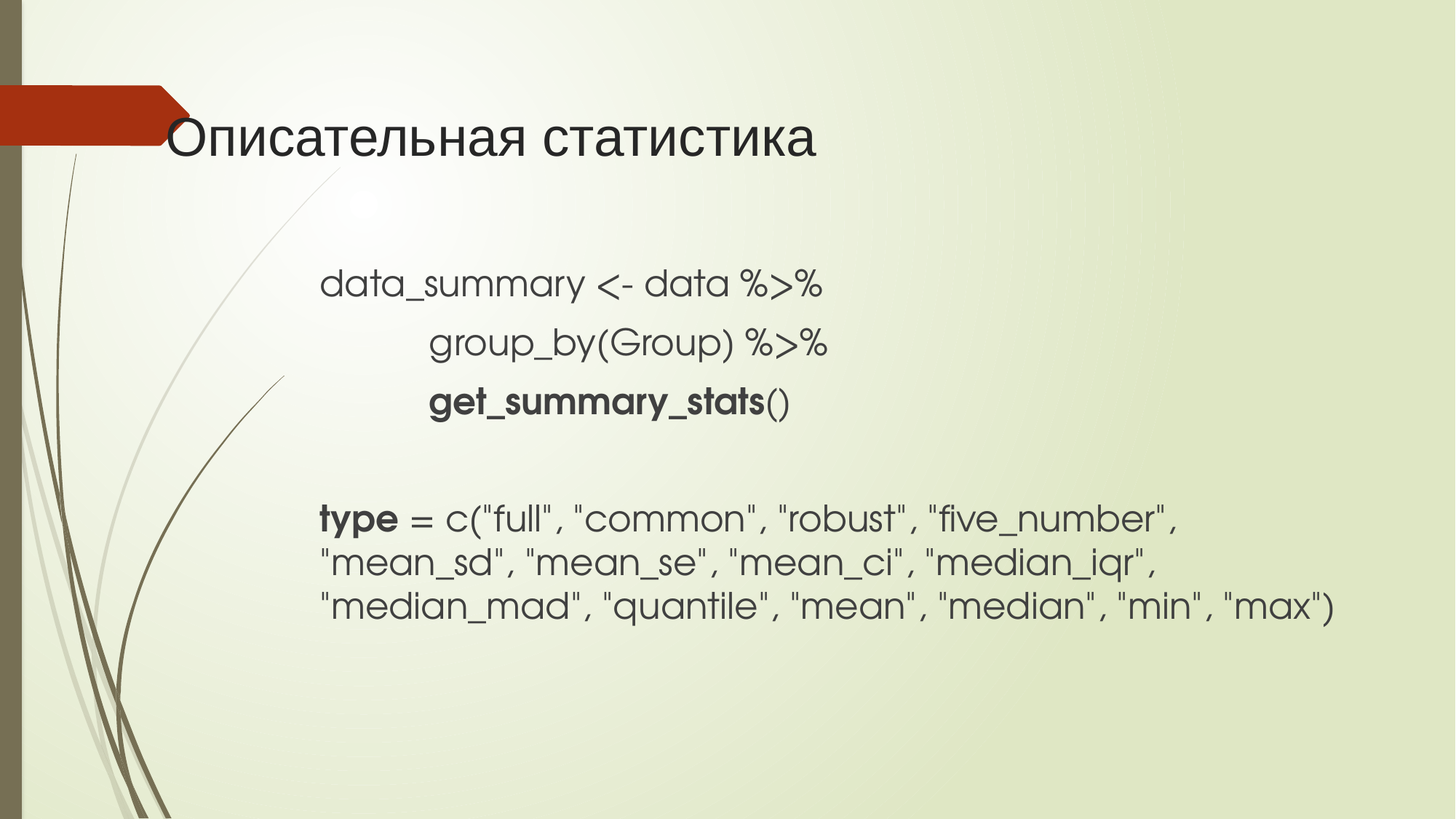

# Описательная статистика
data_summary <- data %>%
  	group_by(Group) %>%
  	get_summary_stats()

type = c("full", "common", "robust", "five_number", "mean_sd", "mean_se", "mean_ci", "median_iqr", "median_mad", "quantile", "mean", "median", "min", "max")